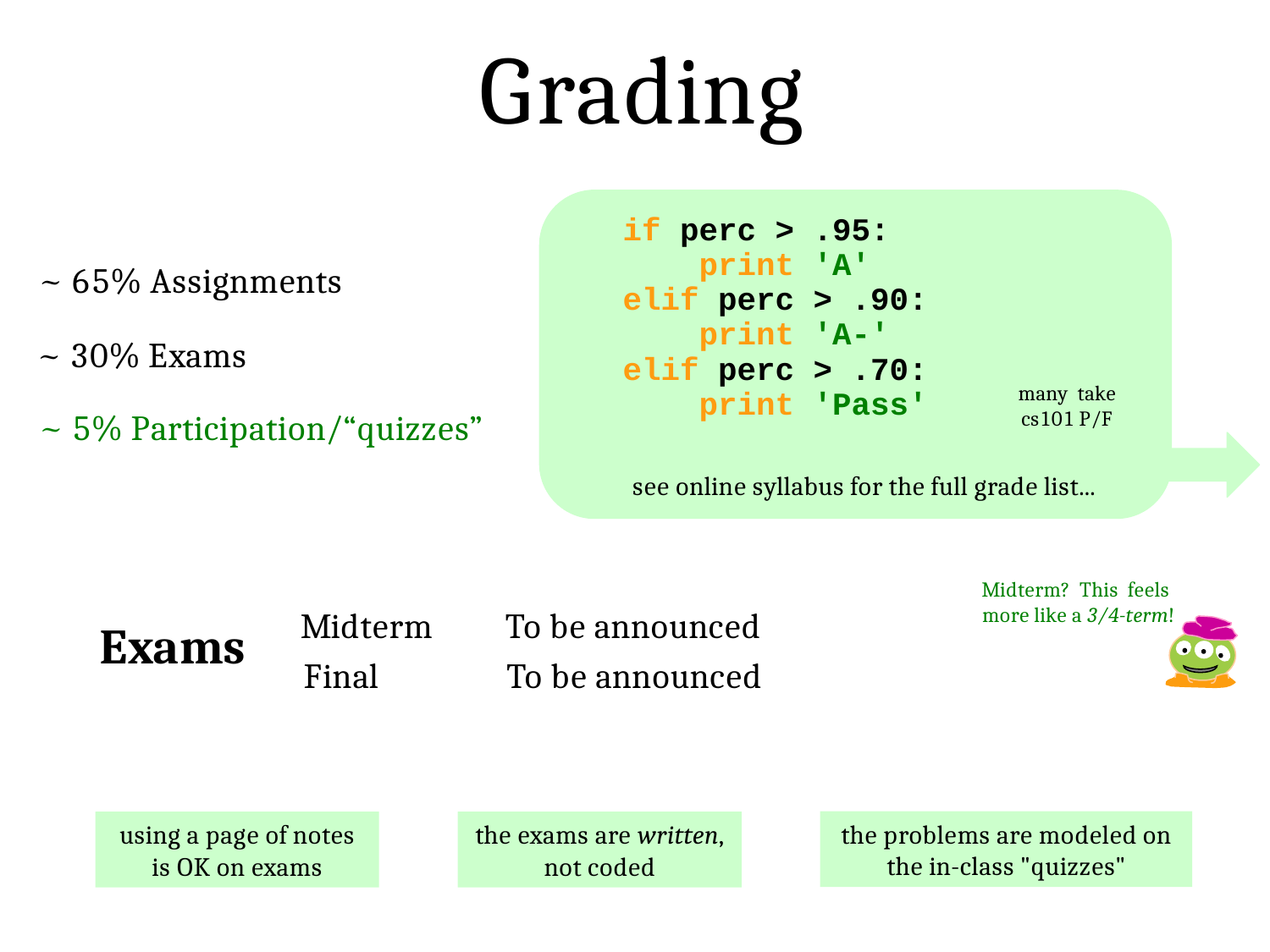

Grading

if perc > .95:
    print 'A'
elif perc > .90:
    print 'A-'
elif perc > .70:
    print 'Pass'
~ 65% Assignments
~ 30% Exams
many  take cs101 P/F
~ 5% Participation/“quizzes”

 see online syllabus for the full grade list...
Midterm?  This  feels  more like a 3/4-term!
Midterm
To be announced
Exams

Final
To be announced
the problems are modeled on the in-class "quizzes"
using a page of notes is OK on exams
the exams are written, not coded